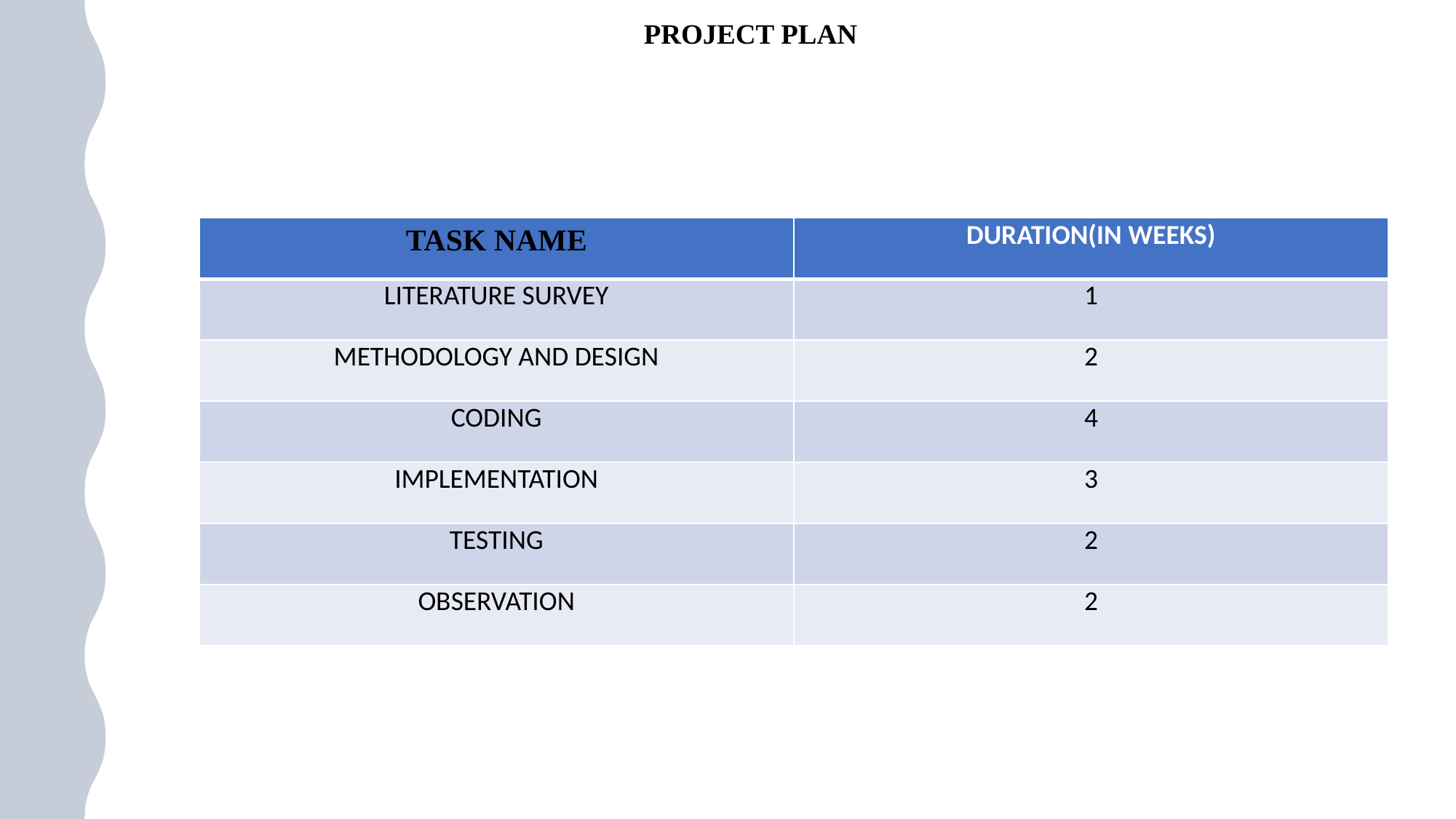

# PROJECT PLAN
| TASK NAME | DURATION(IN WEEKS) |
| --- | --- |
| LITERATURE SURVEY | 1 |
| METHODOLOGY AND DESIGN | 2 |
| CODING | 4 |
| IMPLEMENTATION | 3 |
| TESTING | 2 |
| OBSERVATION | 2 |